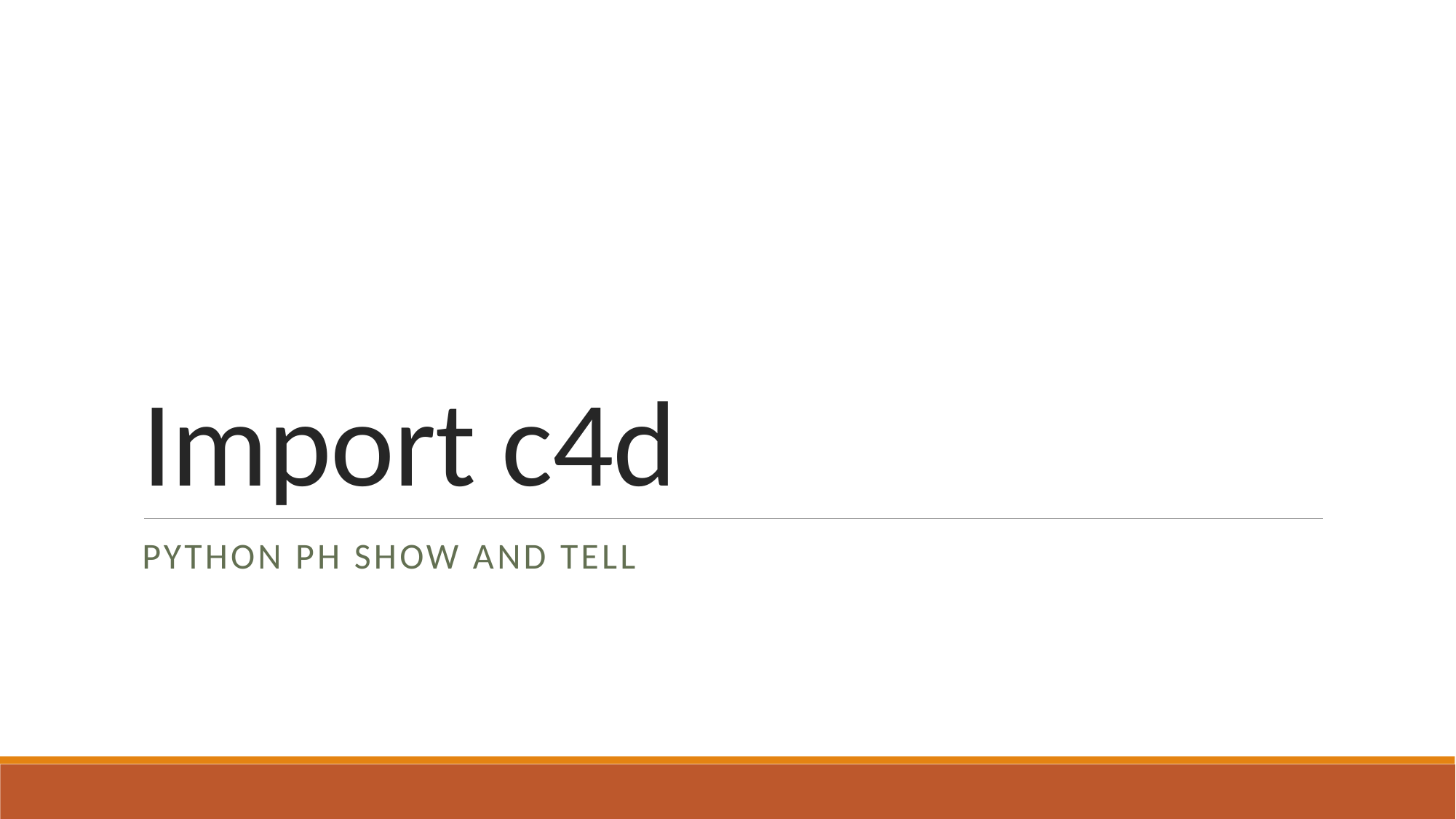

# Import c4d
Python PH Show and Tell